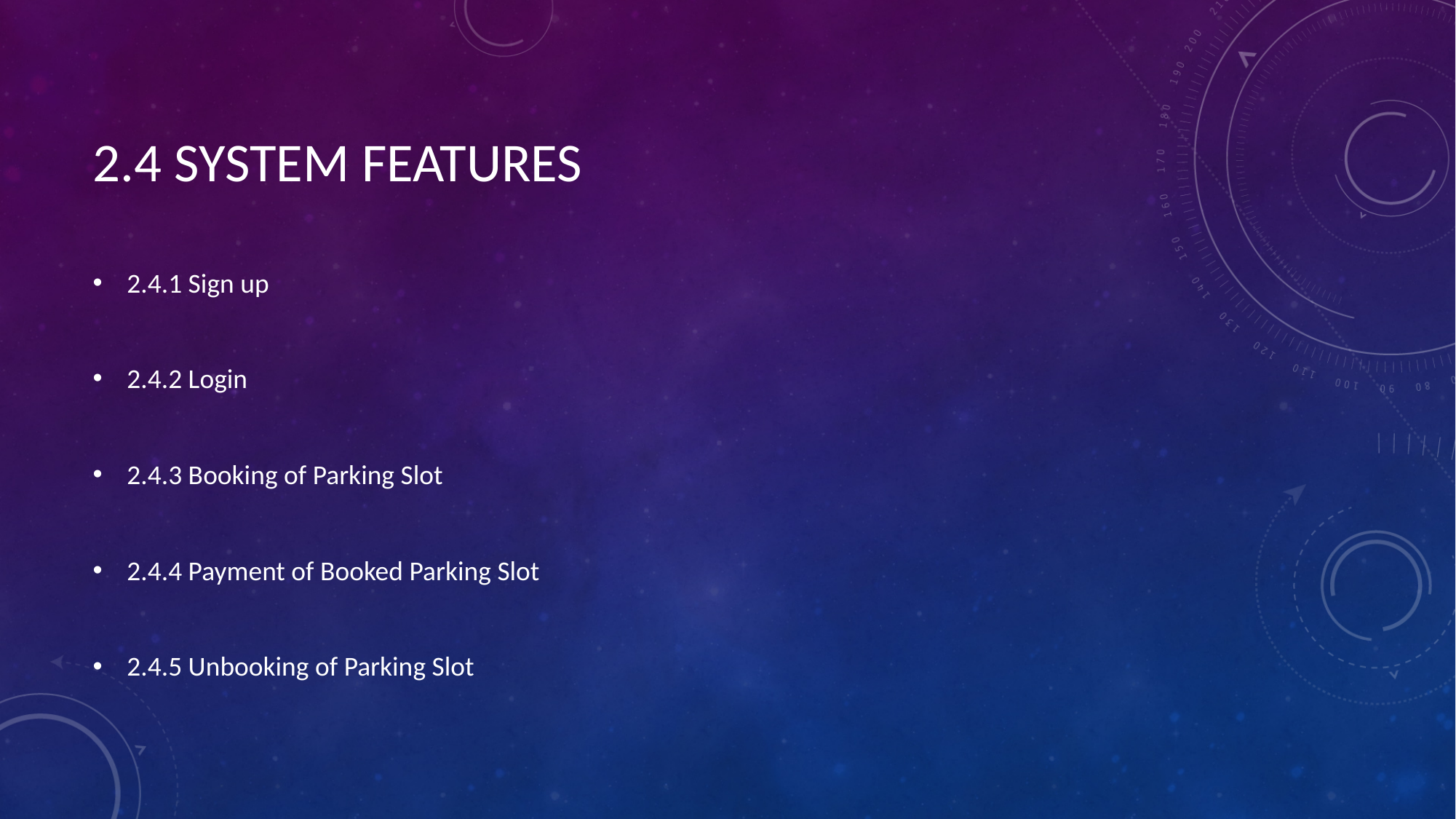

# 2.4 SYSTEM FEATURES
2.4.1 Sign up

2.4.2 Login

2.4.3 Booking of Parking Slot

2.4.4 Payment of Booked Parking Slot

2.4.5 Unbooking of Parking Slot